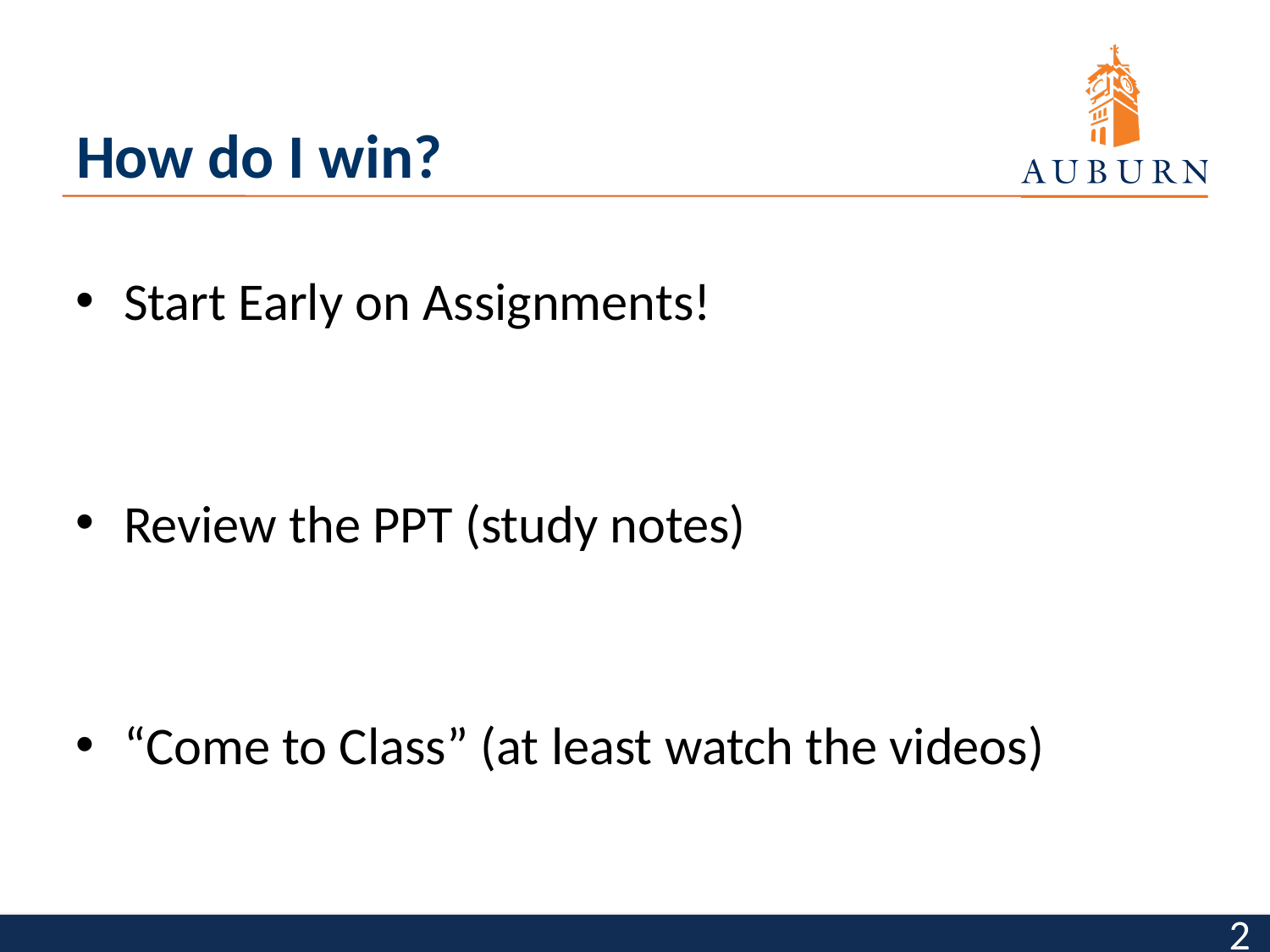

# How do I win?
Start Early on Assignments!

Review the PPT (study notes)

“Come to Class” (at least watch the videos)
2